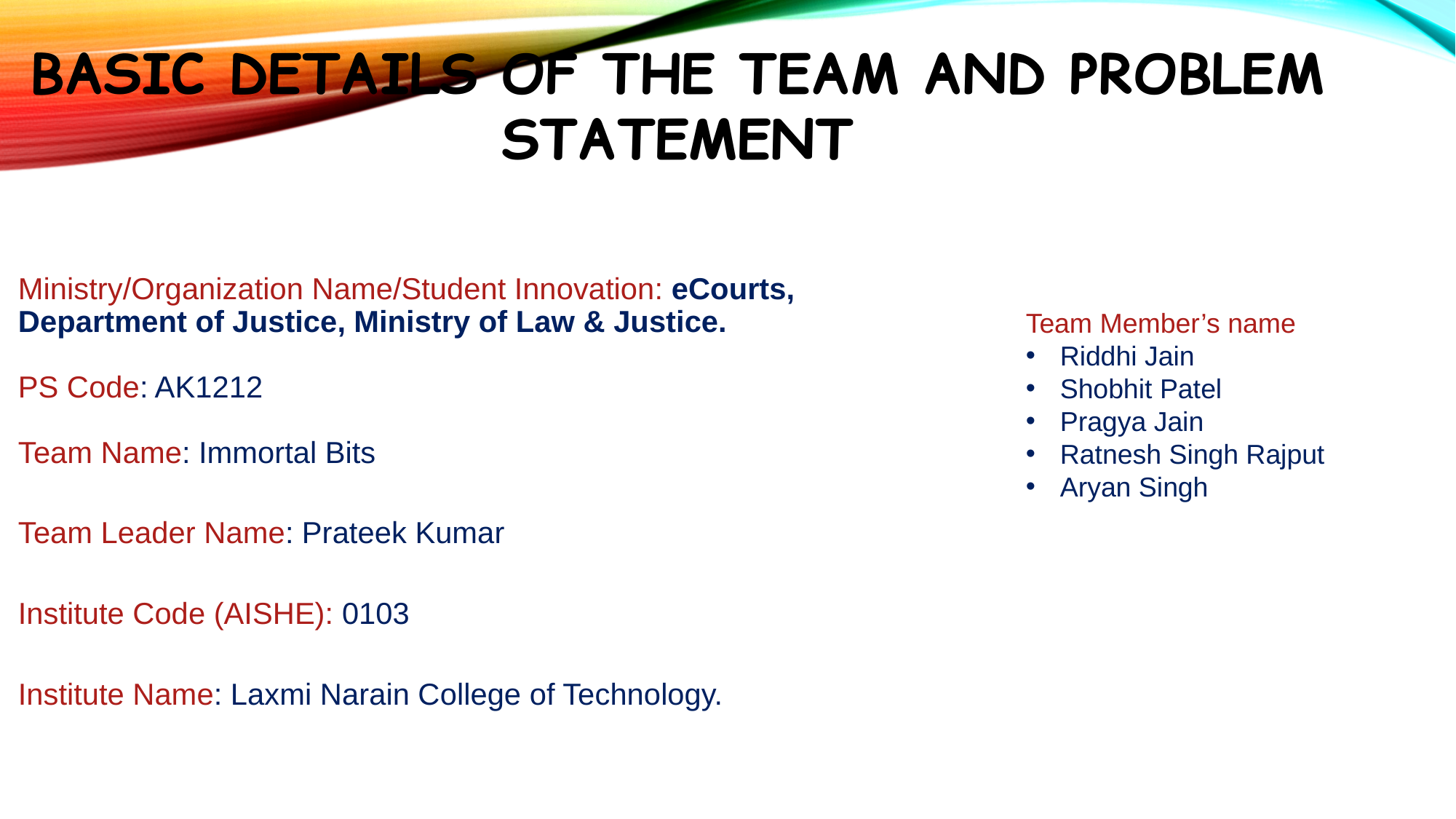

# Basic Details of the Team and Problem Statement
Ministry/Organization Name/Student Innovation: eCourts, Department of Justice, Ministry of Law & Justice.

PS Code: AK1212
Team Name: Immortal Bits
Team Leader Name: Prateek Kumar
Institute Code (AISHE): 0103
Institute Name: Laxmi Narain College of Technology.
Team Member’s name
Riddhi Jain
Shobhit Patel
Pragya Jain
Ratnesh Singh Rajput
Aryan Singh